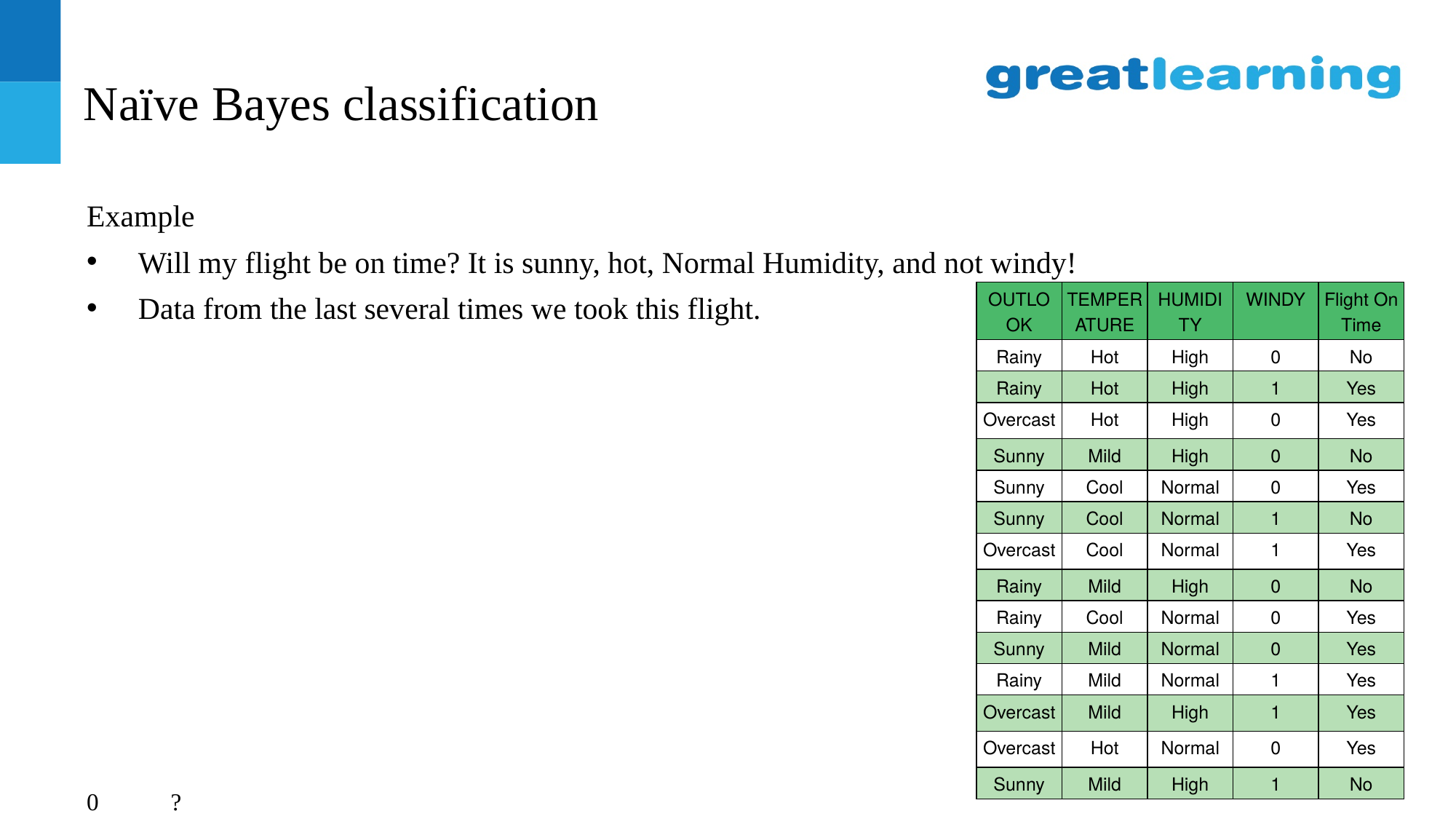

# Naïve Bayes classification
Example
Will my flight be on time? It is sunny, hot, Normal Humidity, and not windy!
Data from the last several times we took this flight.

                                                                                                                      Sunny      Hot        Normal      0            ?
| OUTLOOK | TEMPERATURE | HUMIDITY | WINDY | Flight On Time |
| --- | --- | --- | --- | --- |
| Rainy | Hot | High | 0 | No |
| Rainy | Hot | High | 1 | Yes |
| Overcast | Hot | High | 0 | Yes |
| Sunny | Mild | High | 0 | No |
| Sunny | Cool | Normal | 0 | Yes |
| Sunny | Cool | Normal | 1 | No |
| Overcast | Cool | Normal | 1 | Yes |
| Rainy | Mild | High | 0 | No |
| Rainy | Cool | Normal | 0 | Yes |
| Sunny | Mild | Normal | 0 | Yes |
| Rainy | Mild | Normal | 1 | Yes |
| Overcast | Mild | High | 1 | Yes |
| Overcast | Hot | Normal | 0 | Yes |
| Sunny | Mild | High | 1 | No |